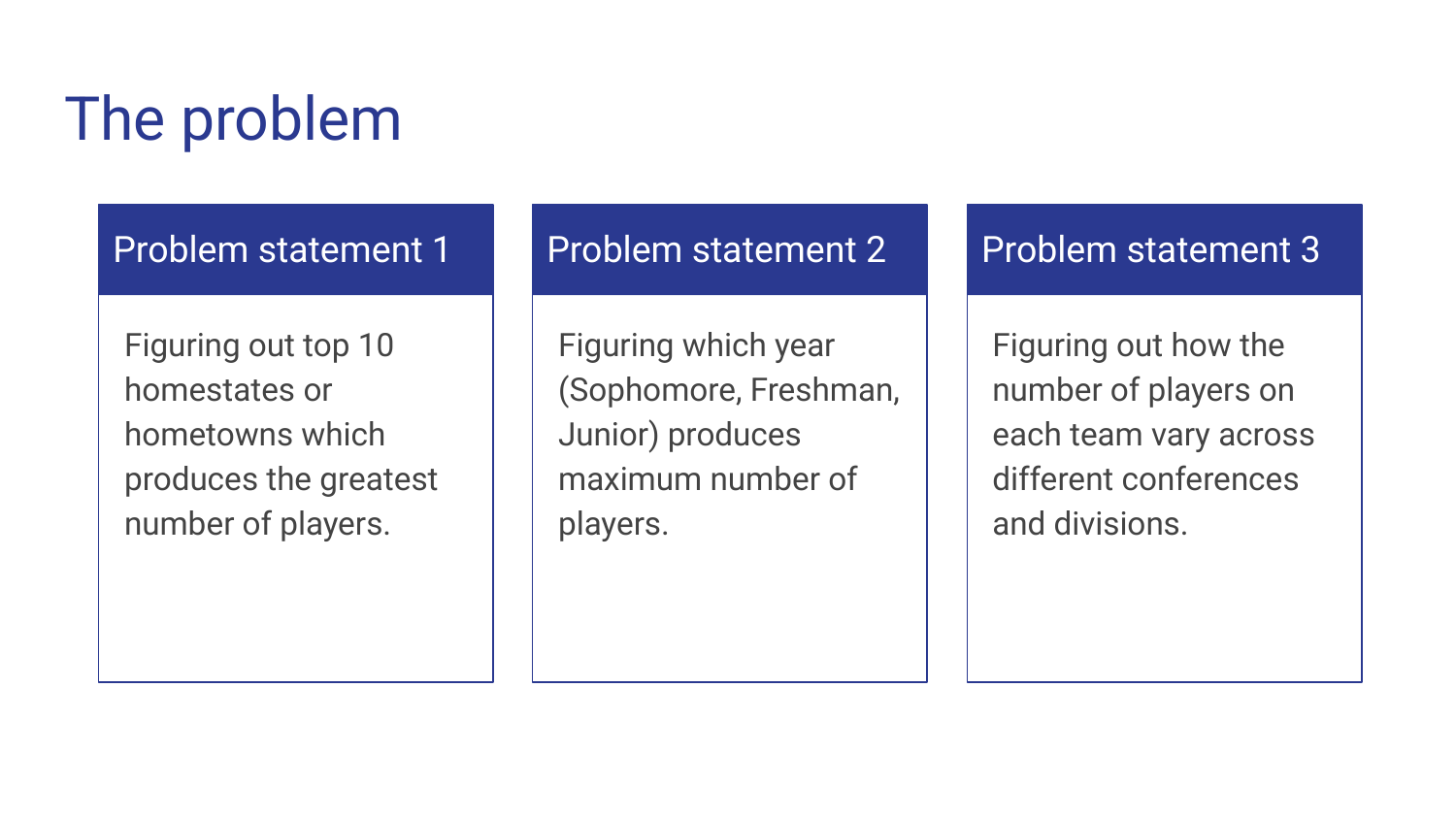

# The problem
Problem statement 2
Problem statement 3

Problem statement 1
Figuring out top 10 homestates or hometowns which produces the greatest number of players.
Figuring out how the number of players on each team vary across different conferences and divisions.
Figuring which year (Sophomore, Freshman, Junior) produces maximum number of players.